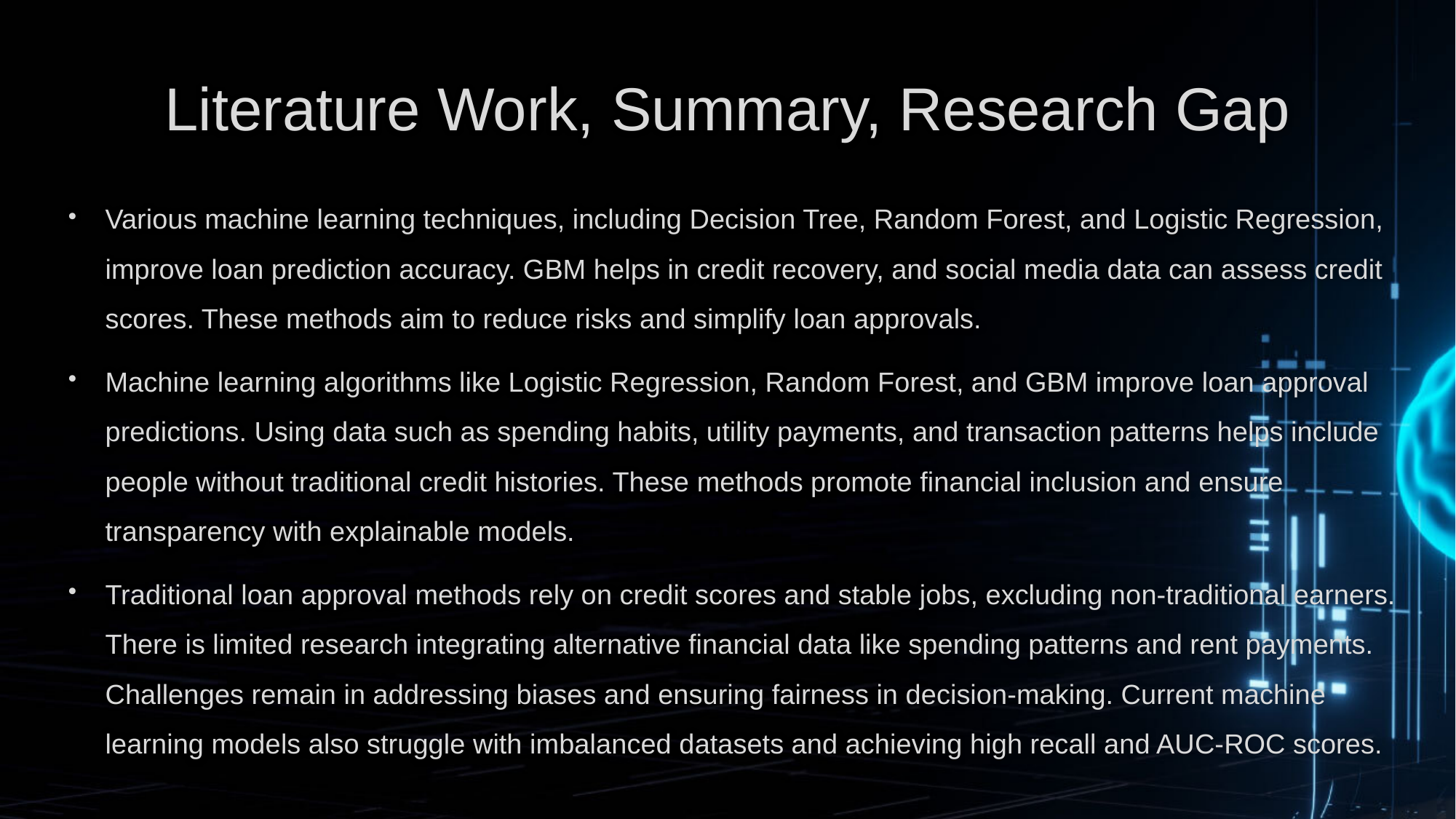

# Literature Work, Summary, Research Gap
Various machine learning techniques, including Decision Tree, Random Forest, and Logistic Regression, improve loan prediction accuracy. GBM helps in credit recovery, and social media data can assess credit scores. These methods aim to reduce risks and simplify loan approvals.
Machine learning algorithms like Logistic Regression, Random Forest, and GBM improve loan approval predictions. Using data such as spending habits, utility payments, and transaction patterns helps include people without traditional credit histories. These methods promote financial inclusion and ensure transparency with explainable models.
Traditional loan approval methods rely on credit scores and stable jobs, excluding non-traditional earners. There is limited research integrating alternative financial data like spending patterns and rent payments. Challenges remain in addressing biases and ensuring fairness in decision-making. Current machine learning models also struggle with imbalanced datasets and achieving high recall and AUC-ROC scores.